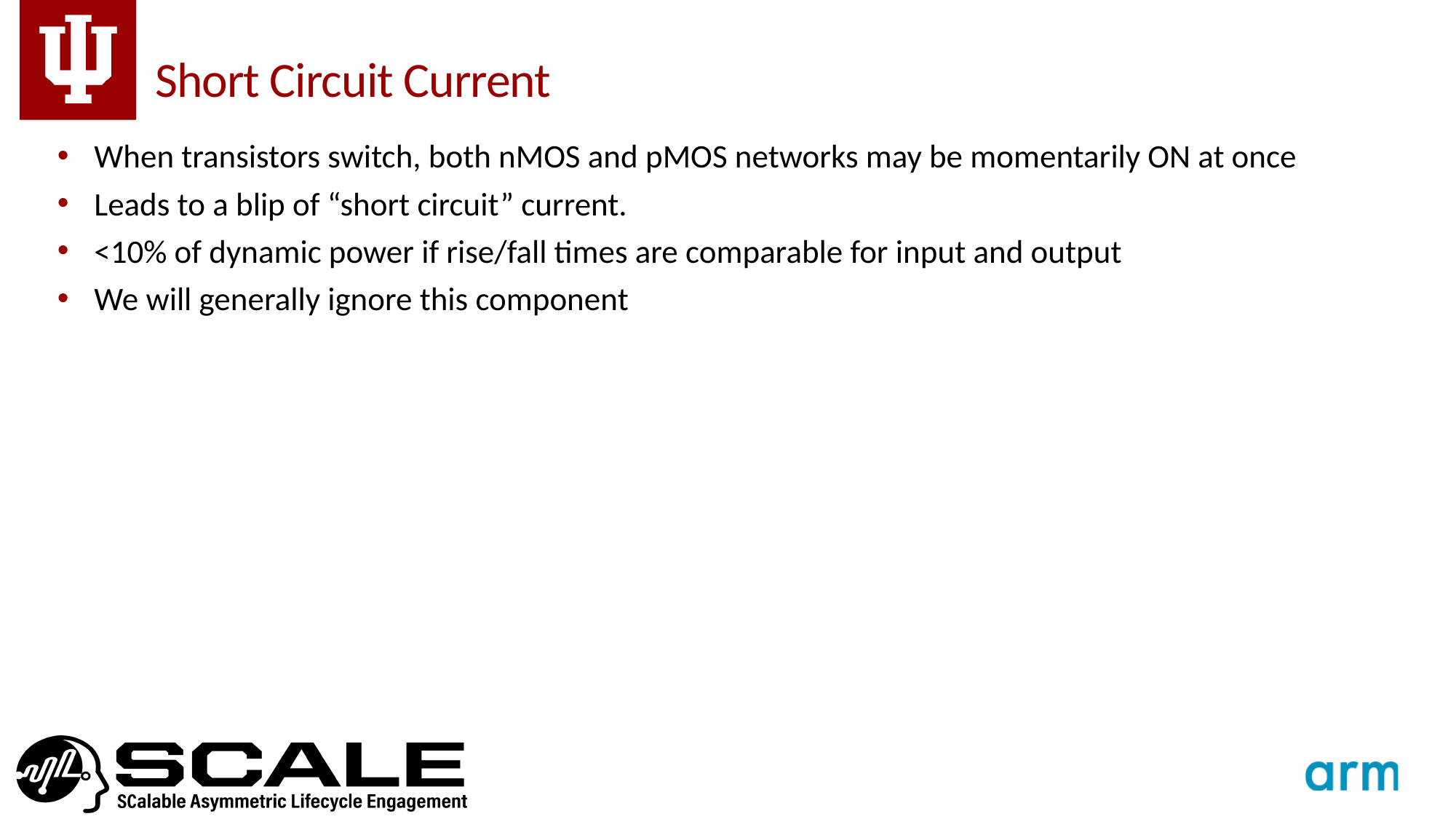

# Short Circuit Current
When transistors switch, both nMOS and pMOS networks may be momentarily ON at once
Leads to a blip of “short circuit” current.
<10% of dynamic power if rise/fall times are comparable for input and output
We will generally ignore this component